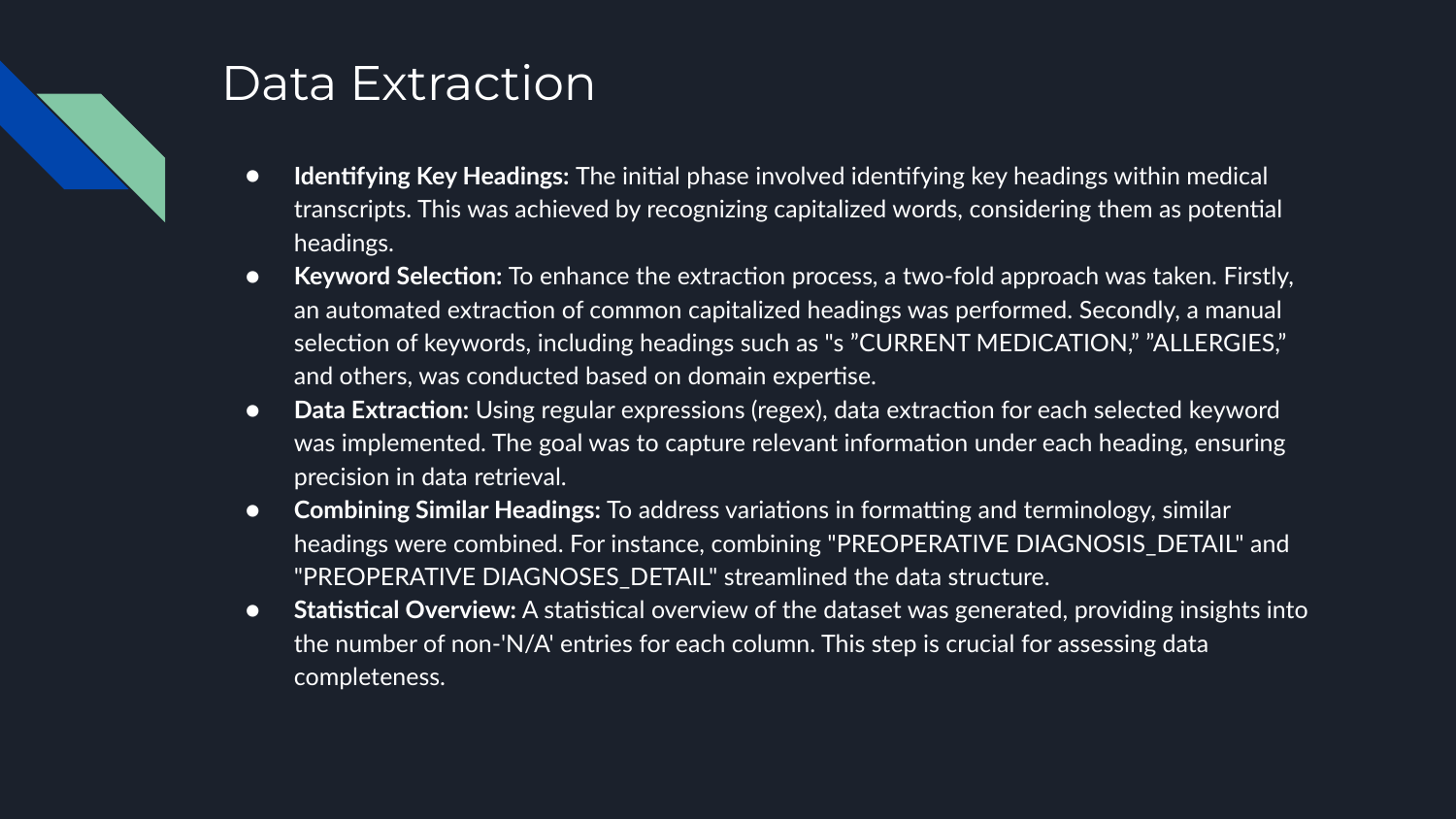

# Data Extraction
Identifying Key Headings: The initial phase involved identifying key headings within medical transcripts. This was achieved by recognizing capitalized words, considering them as potential headings.
Keyword Selection: To enhance the extraction process, a two-fold approach was taken. Firstly, an automated extraction of common capitalized headings was performed. Secondly, a manual selection of keywords, including headings such as "s ”CURRENT MEDICATION,” ”ALLERGIES,” and others, was conducted based on domain expertise.
Data Extraction: Using regular expressions (regex), data extraction for each selected keyword was implemented. The goal was to capture relevant information under each heading, ensuring precision in data retrieval.
Combining Similar Headings: To address variations in formatting and terminology, similar headings were combined. For instance, combining "PREOPERATIVE DIAGNOSIS_DETAIL" and "PREOPERATIVE DIAGNOSES_DETAIL" streamlined the data structure.
Statistical Overview: A statistical overview of the dataset was generated, providing insights into the number of non-'N/A' entries for each column. This step is crucial for assessing data completeness.